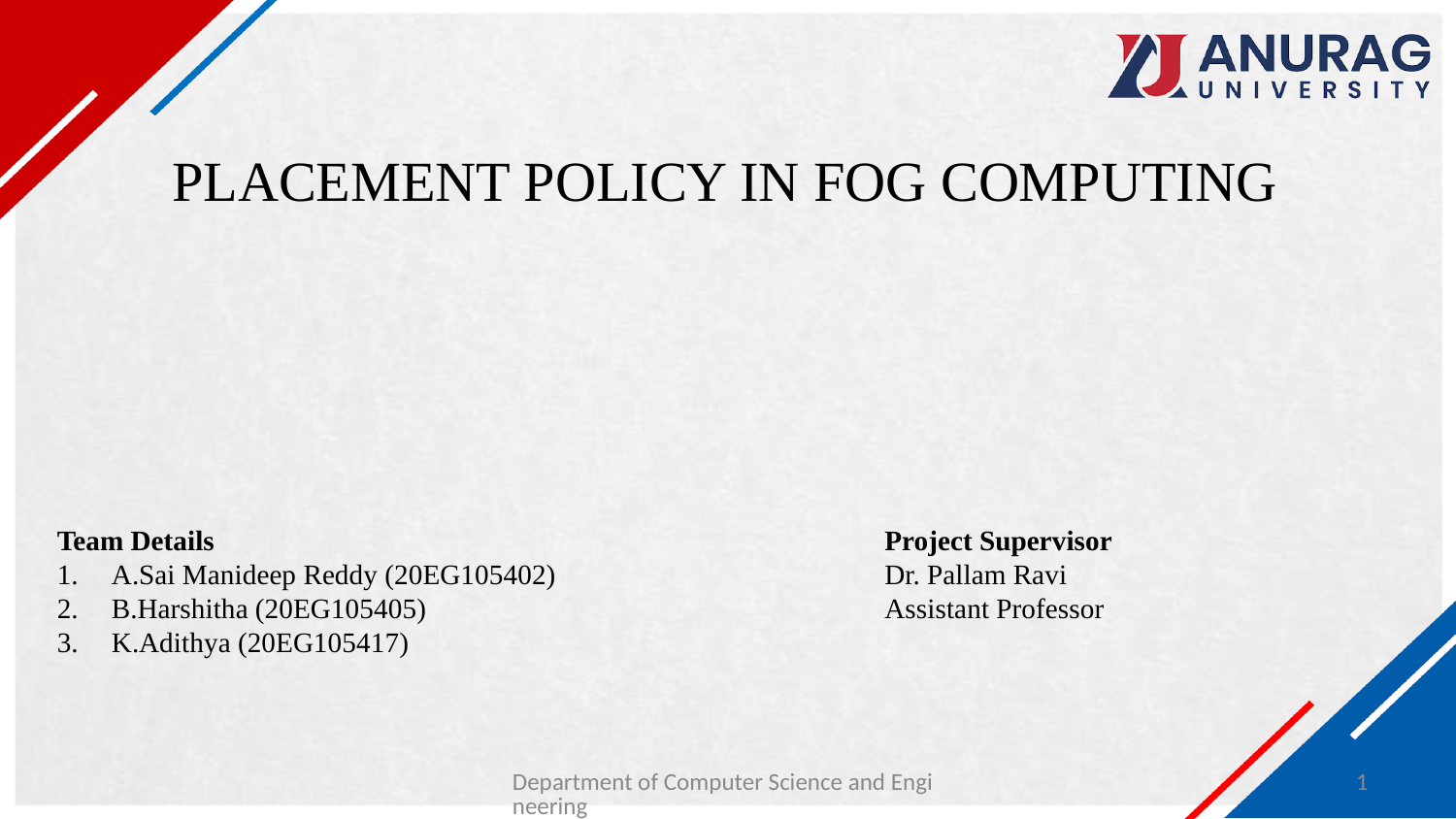

# PLACEMENT POLICY IN FOG COMPUTING

Team Details
A.Sai Manideep Reddy (20EG105402)
B.Harshitha (20EG105405)
K.Adithya (20EG105417)
Project Supervisor
Dr. Pallam Ravi
Assistant Professor

Department of Computer Science and Engineering
1